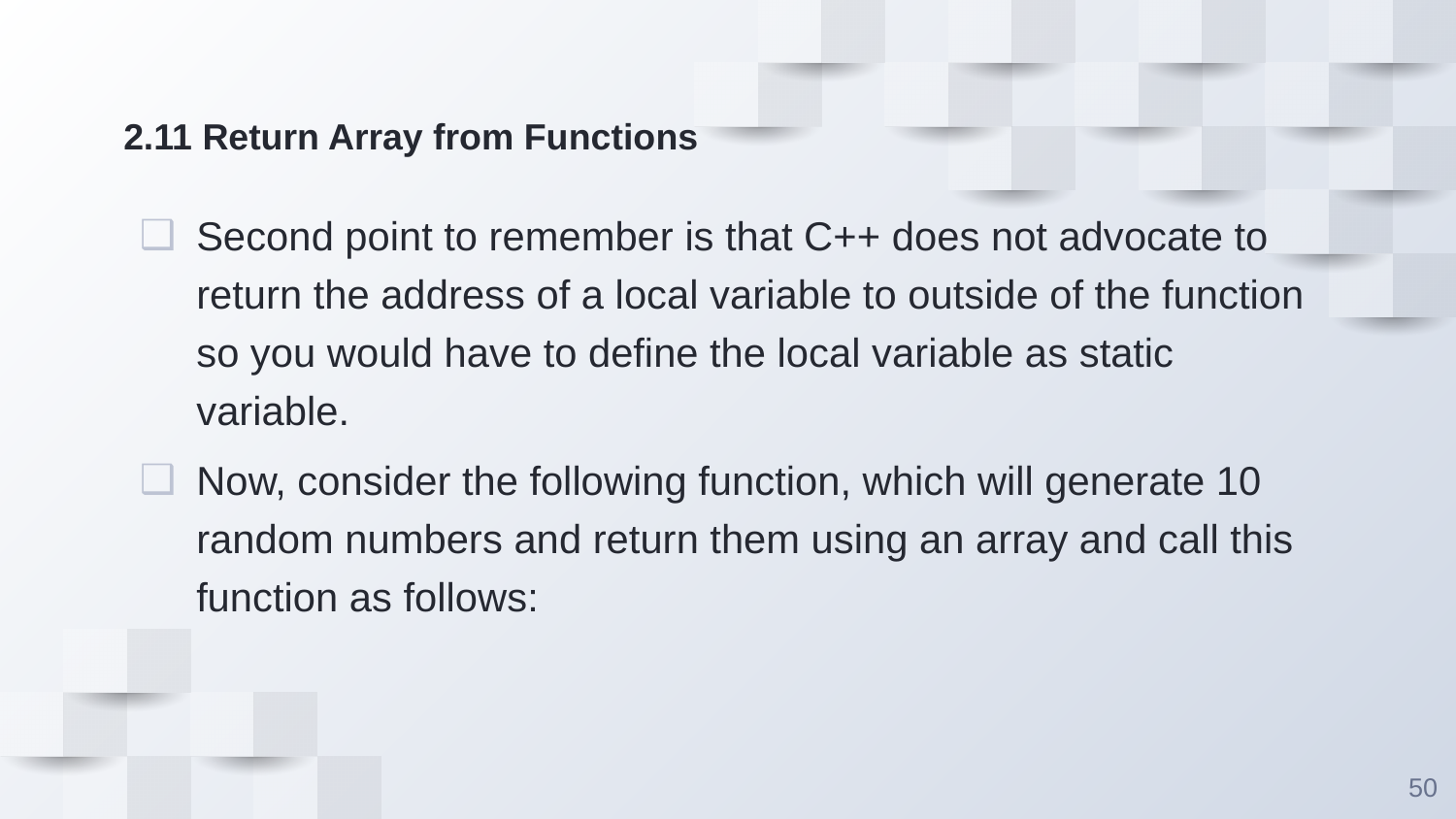

# 2.11 Return Array from Functions
Second point to remember is that C++ does not advocate to return the address of a local variable to outside of the function so you would have to define the local variable as static variable.
Now, consider the following function, which will generate 10 random numbers and return them using an array and call this function as follows:

50